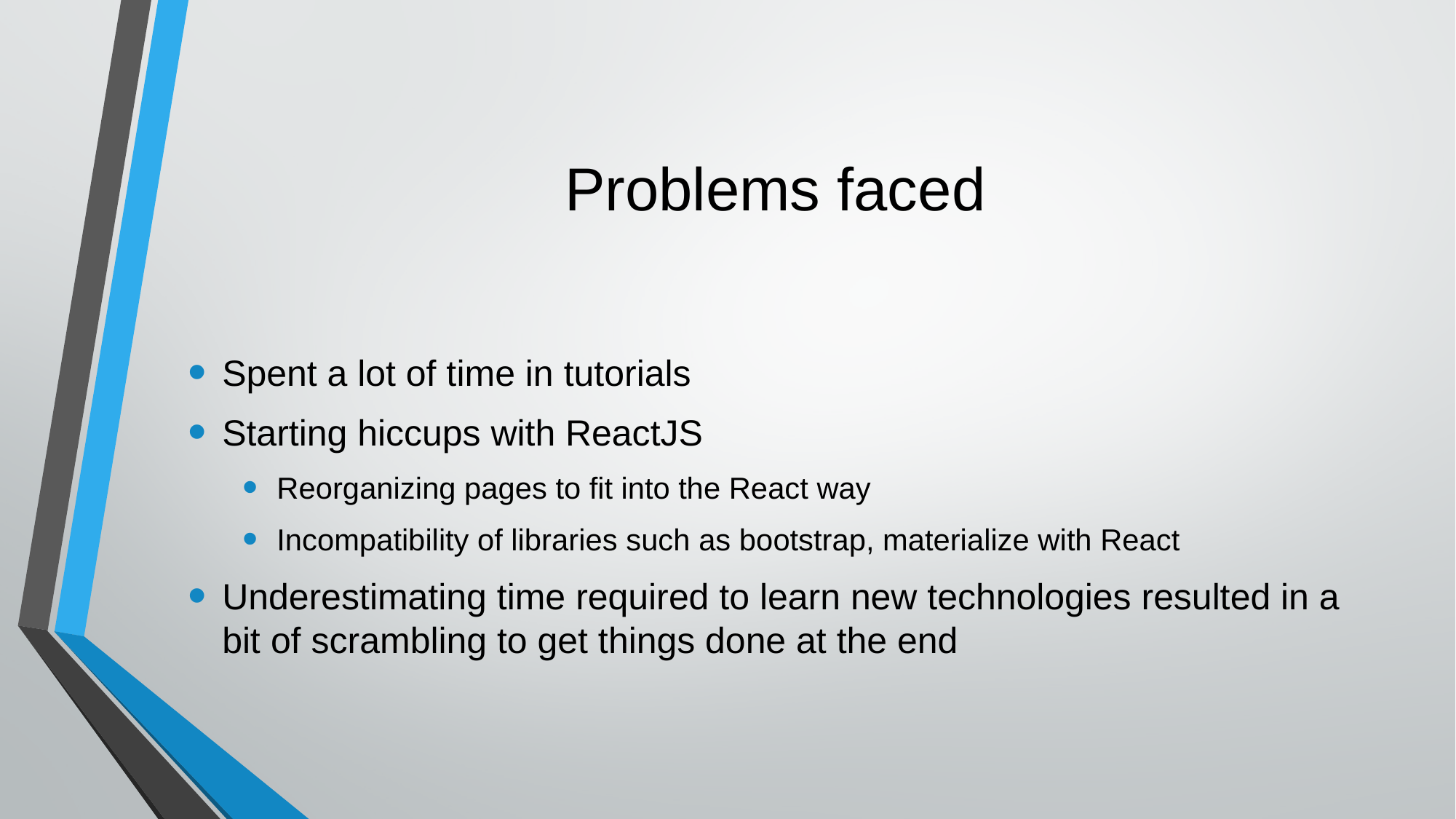

# Problems faced
Spent a lot of time in tutorials
Starting hiccups with ReactJS
Reorganizing pages to fit into the React way
Incompatibility of libraries such as bootstrap, materialize with React
Underestimating time required to learn new technologies resulted in a bit of scrambling to get things done at the end